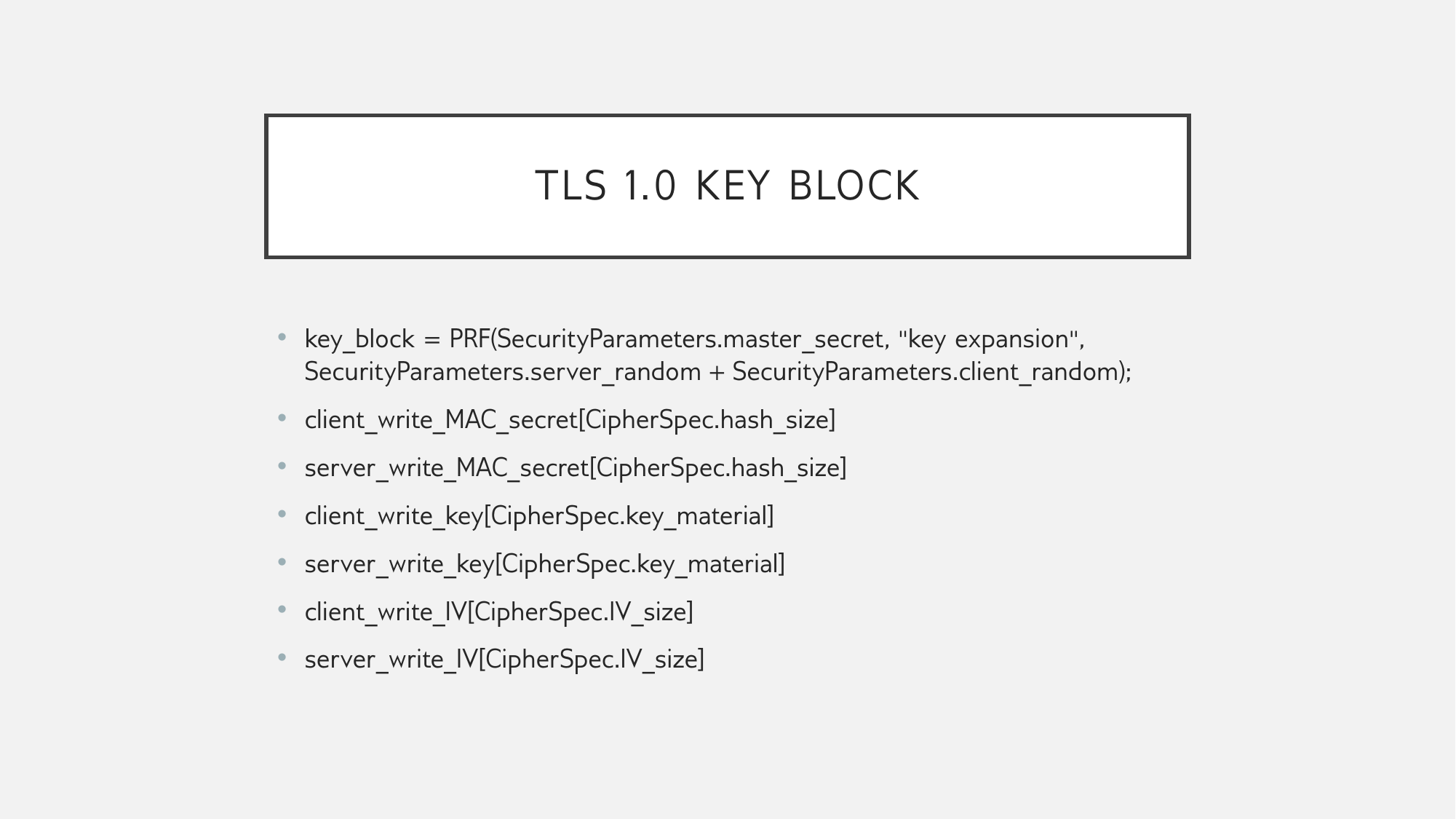

# TLS 1.0 Key Block
key_block = PRF(SecurityParameters.master_secret, "key expansion", SecurityParameters.server_random + SecurityParameters.client_random);
client_write_MAC_secret[CipherSpec.hash_size]
server_write_MAC_secret[CipherSpec.hash_size]
client_write_key[CipherSpec.key_material]
server_write_key[CipherSpec.key_material]
client_write_IV[CipherSpec.IV_size]
server_write_IV[CipherSpec.IV_size]